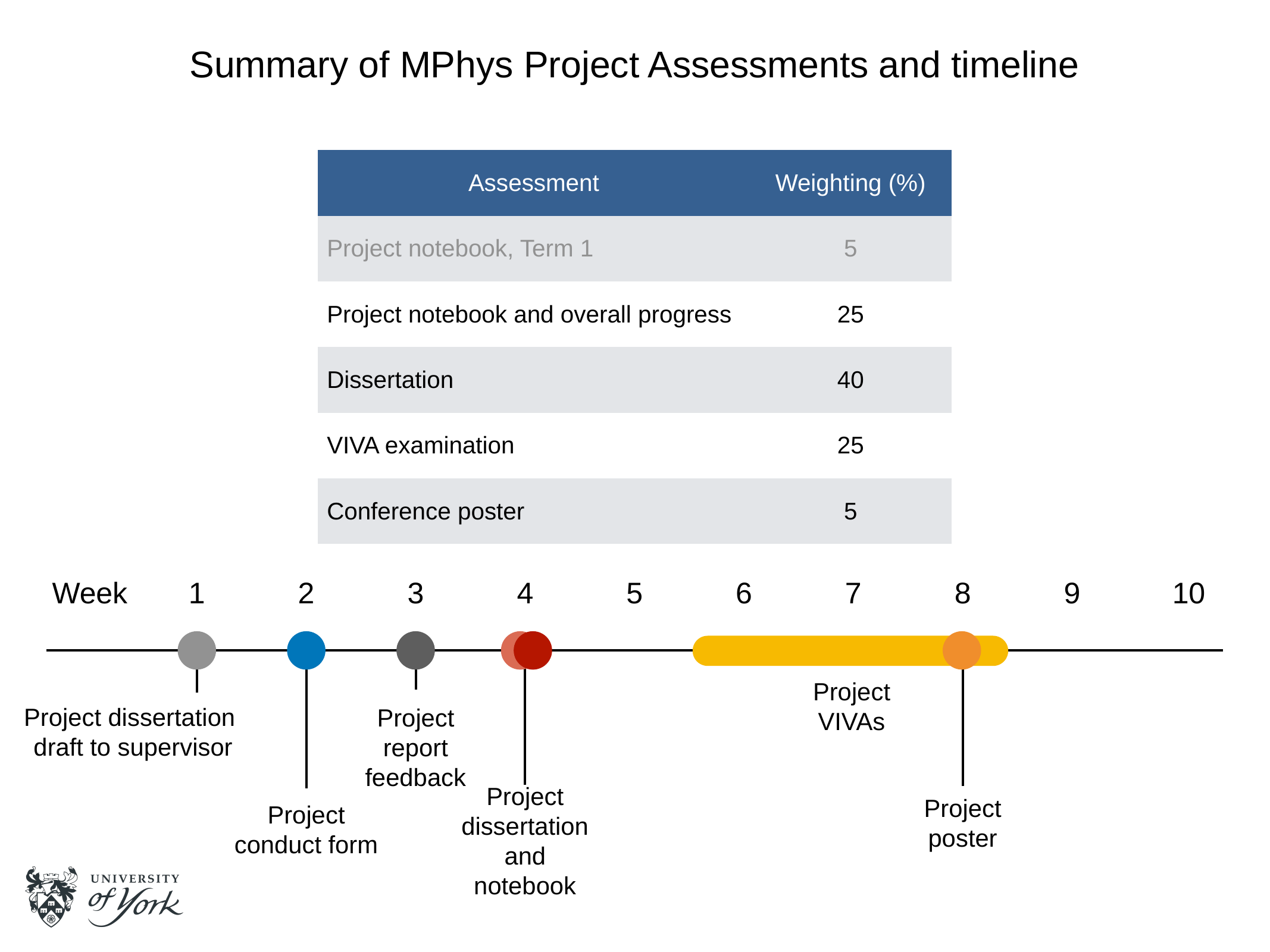

Summary of MPhys Project Assessments and timeline
| Assessment | Weighting (%) |
| --- | --- |
| Project notebook, Term 1 | 5 |
| Project notebook and overall progress | 25 |
| Dissertation | 40 |
| VIVA examination | 25 |
| Conference poster | 5 |
Week
1
2
3
4
5
6
7
8
9
10

Project VIVAs
Project dissertation
draft to supervisor
Project report feedback
Project poster
Project dissertation and notebook
Project conduct form